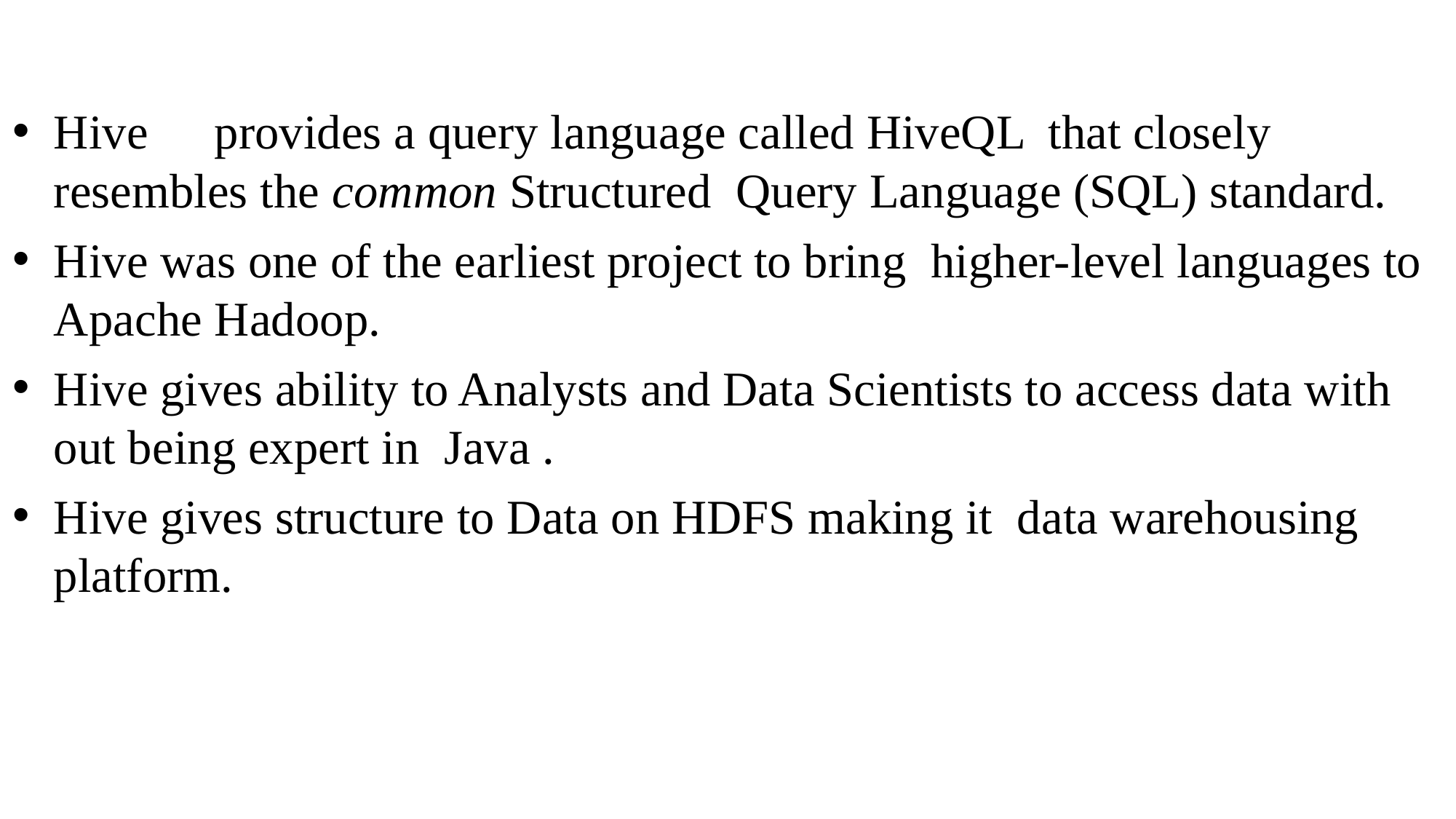

Hive	provides a query language called HiveQL  that closely resembles the common Structured  Query Language (SQL) standard.
Hive was one of the earliest project to bring  higher-level languages to Apache Hadoop.
Hive gives ability to Analysts and Data Scientists to access data with out being expert in  Java .
Hive gives structure to Data on HDFS making it  data warehousing platform.